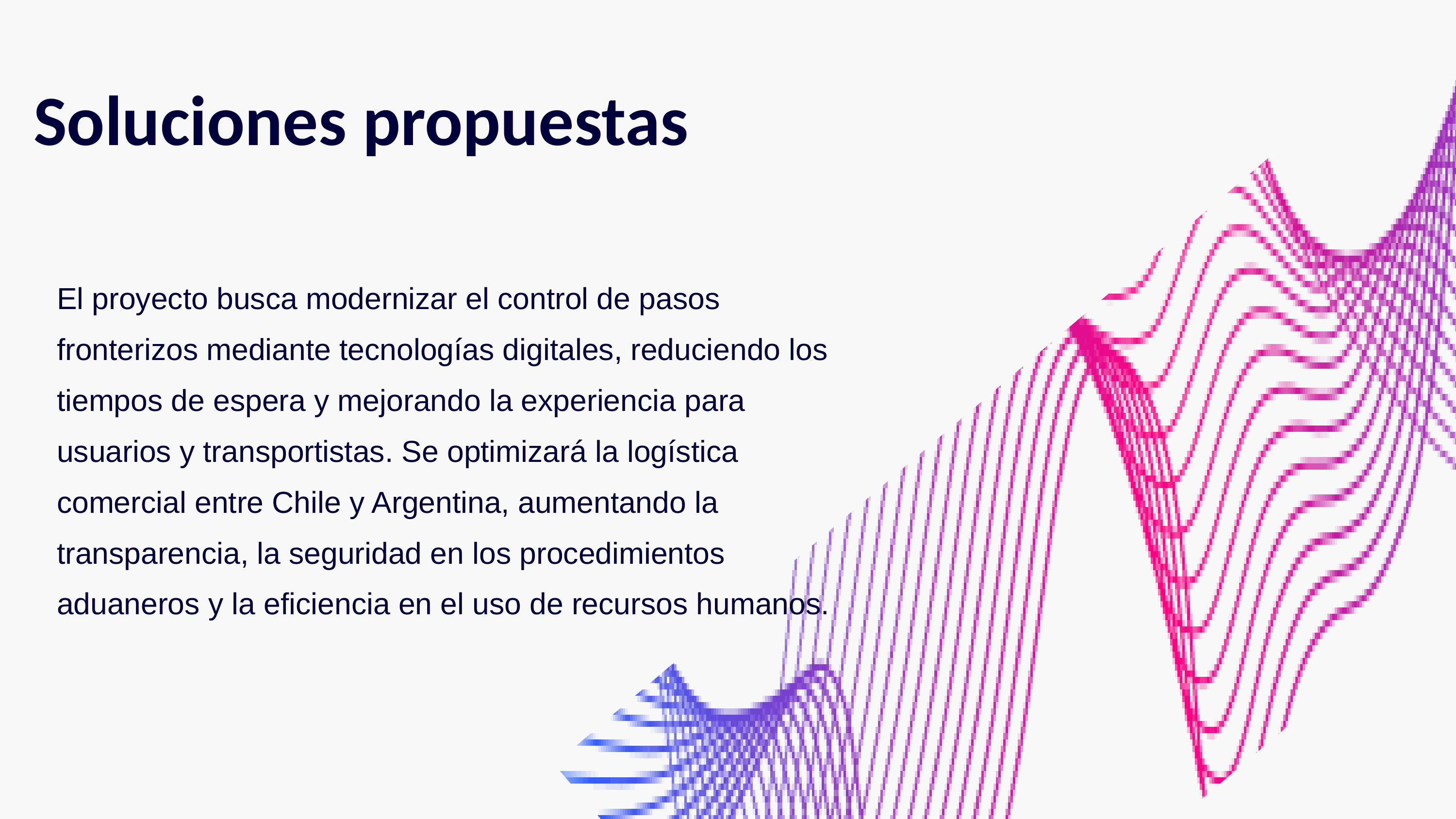

Soluciones propuestas
El proyecto busca modernizar el control de pasos fronterizos mediante tecnologías digitales, reduciendo los tiempos de espera y mejorando la experiencia para usuarios y transportistas. Se optimizará la logística comercial entre Chile y Argentina, aumentando la transparencia, la seguridad en los procedimientos aduaneros y la eficiencia en el uso de recursos humanos.